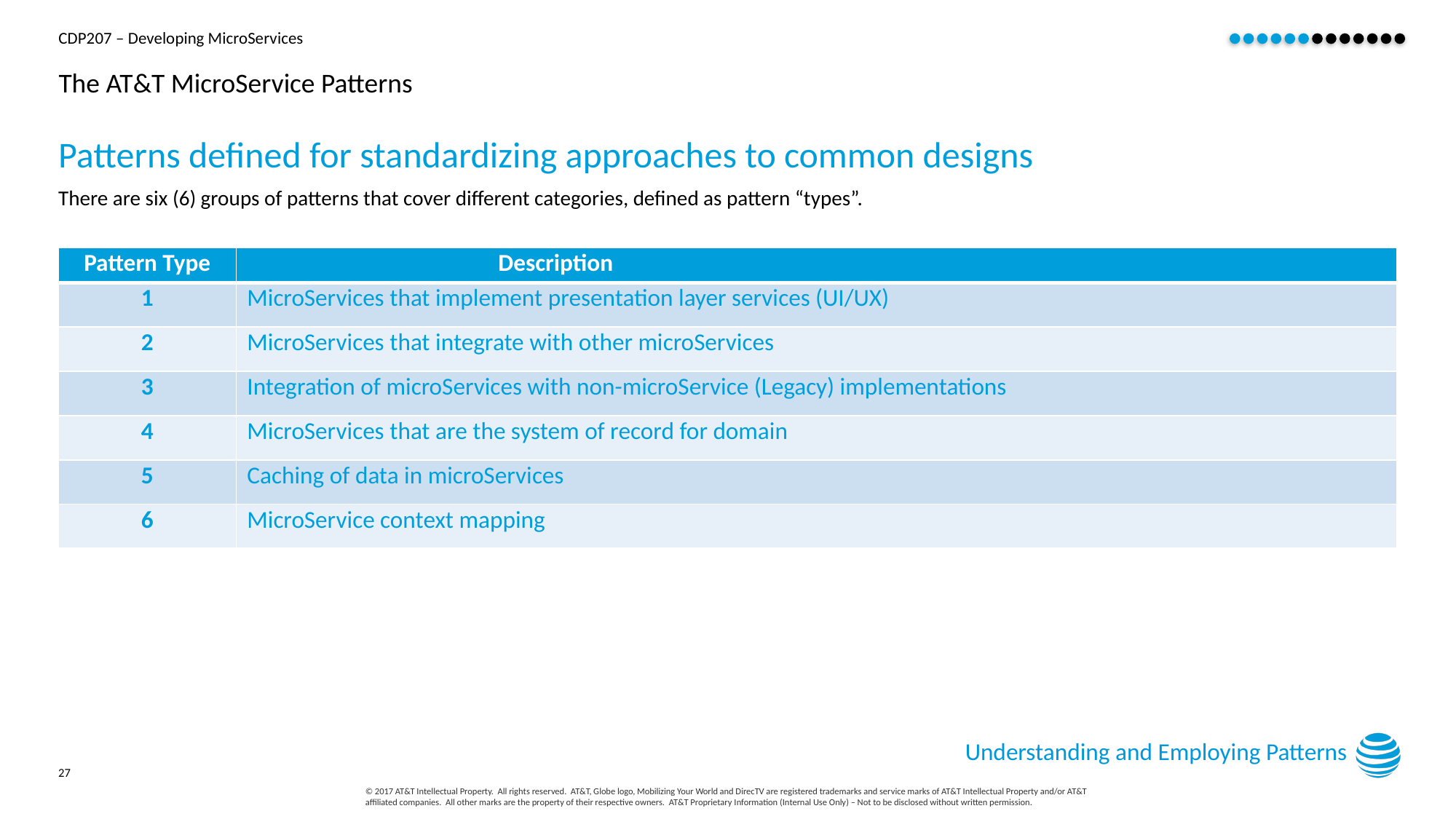

# The AT&T MicroService Patterns
Patterns defined for standardizing approaches to common designs
There are six (6) groups of patterns that cover different categories, defined as pattern “types”.

| Pattern Type | Description |
| --- | --- |
| 1 | MicroServices that implement presentation layer services (UI/UX) |
| 2 | MicroServices that integrate with other microServices |
| 3 | Integration of microServices with non-microService (Legacy) implementations |
| 4 | MicroServices that are the system of record for domain |
| 5 | Caching of data in microServices |
| 6 | MicroService context mapping |
Understanding and Employing Patterns
27